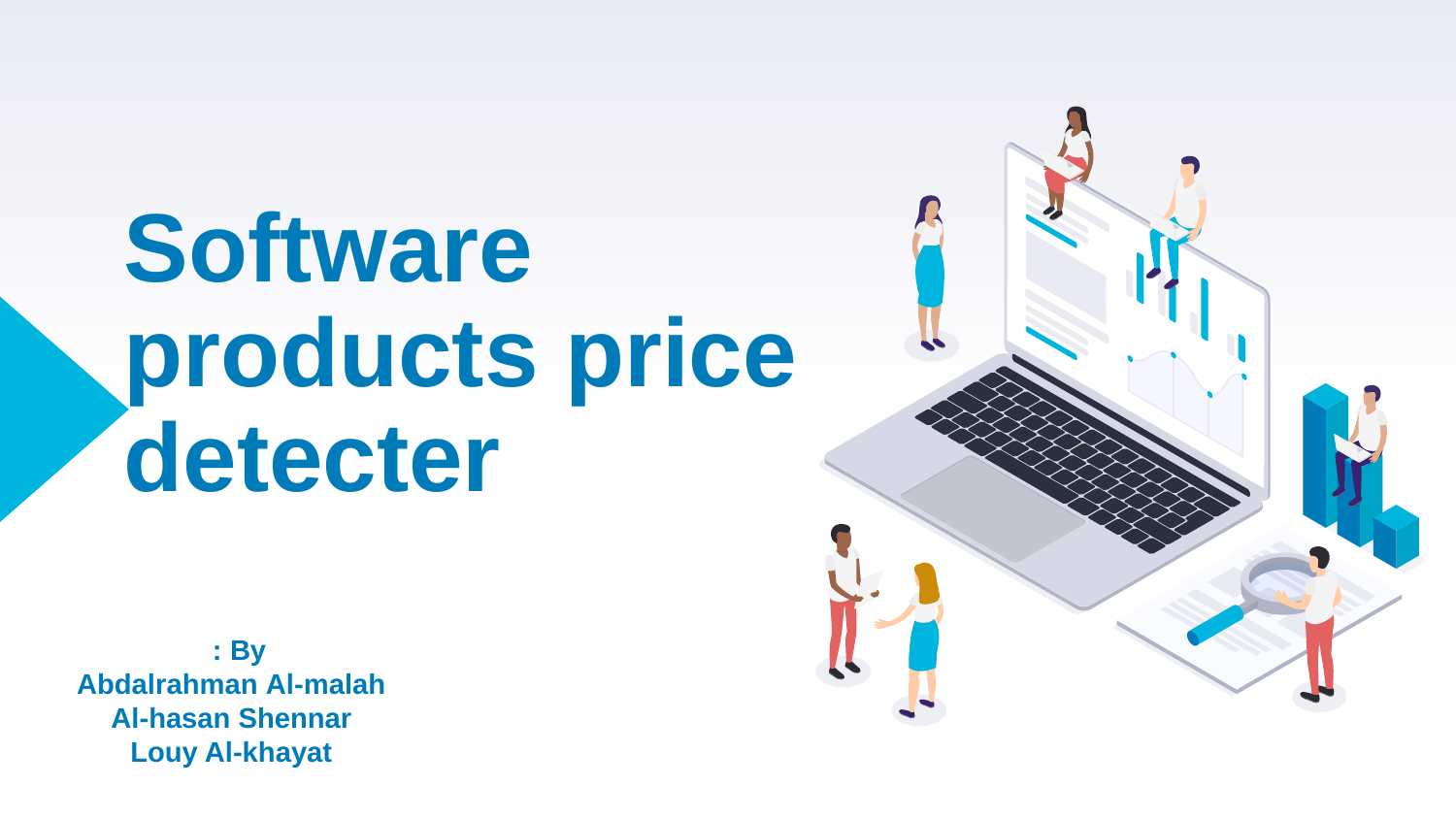

# Software products price detecter
By :
 Abdalrahman Al-malah
 Al-hasan Shennar
 Louy Al-khayat